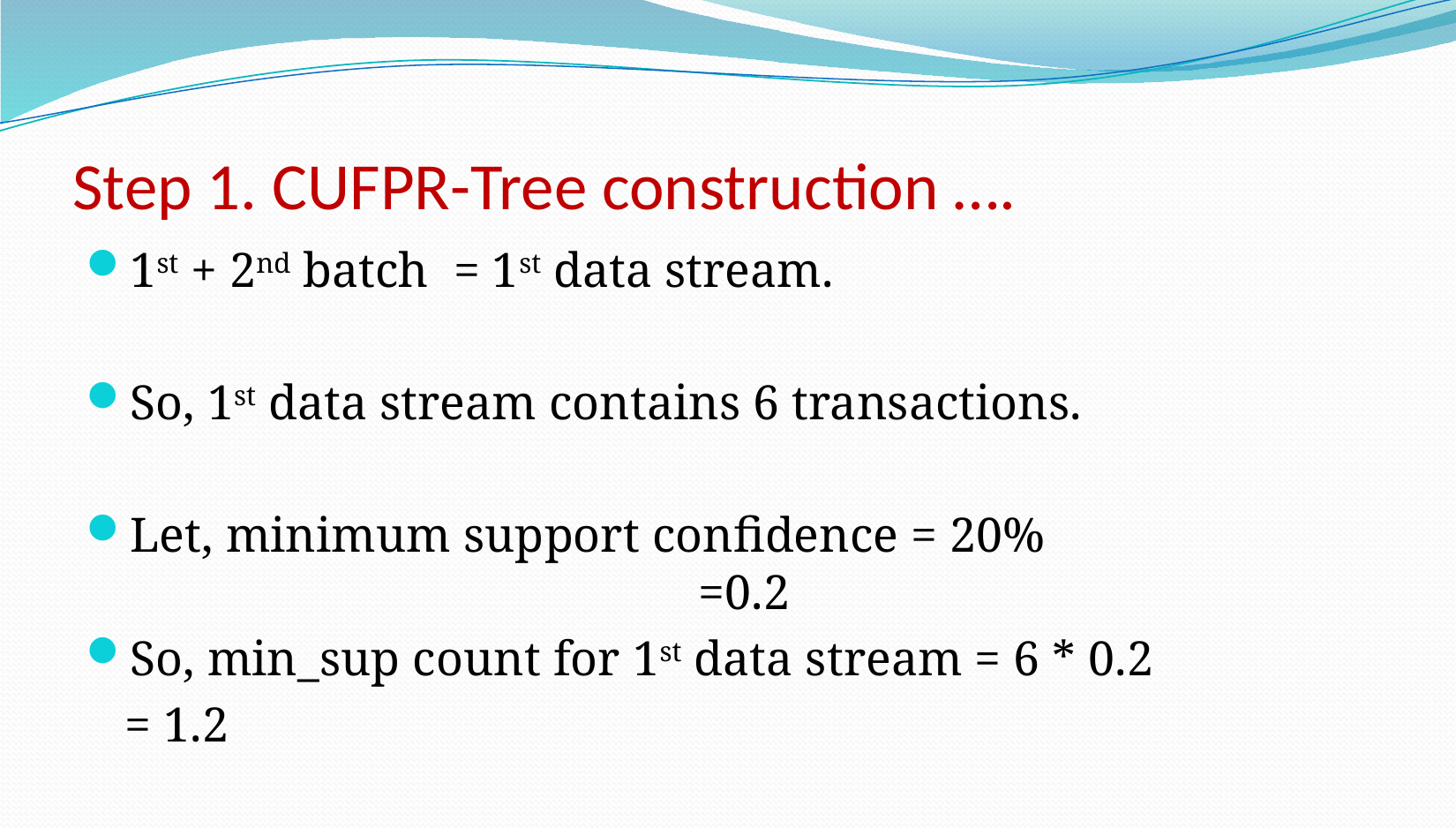

# Step 1. CUFPR-Tree construction ….
1st + 2nd batch  = 1st data stream.

So, 1st data stream contains 6 transactions.

Let, minimum support confidence = 20%                                                                					    =0.2
So, min_sup count for 1st data stream = 6 * 0.2
							= 1.2